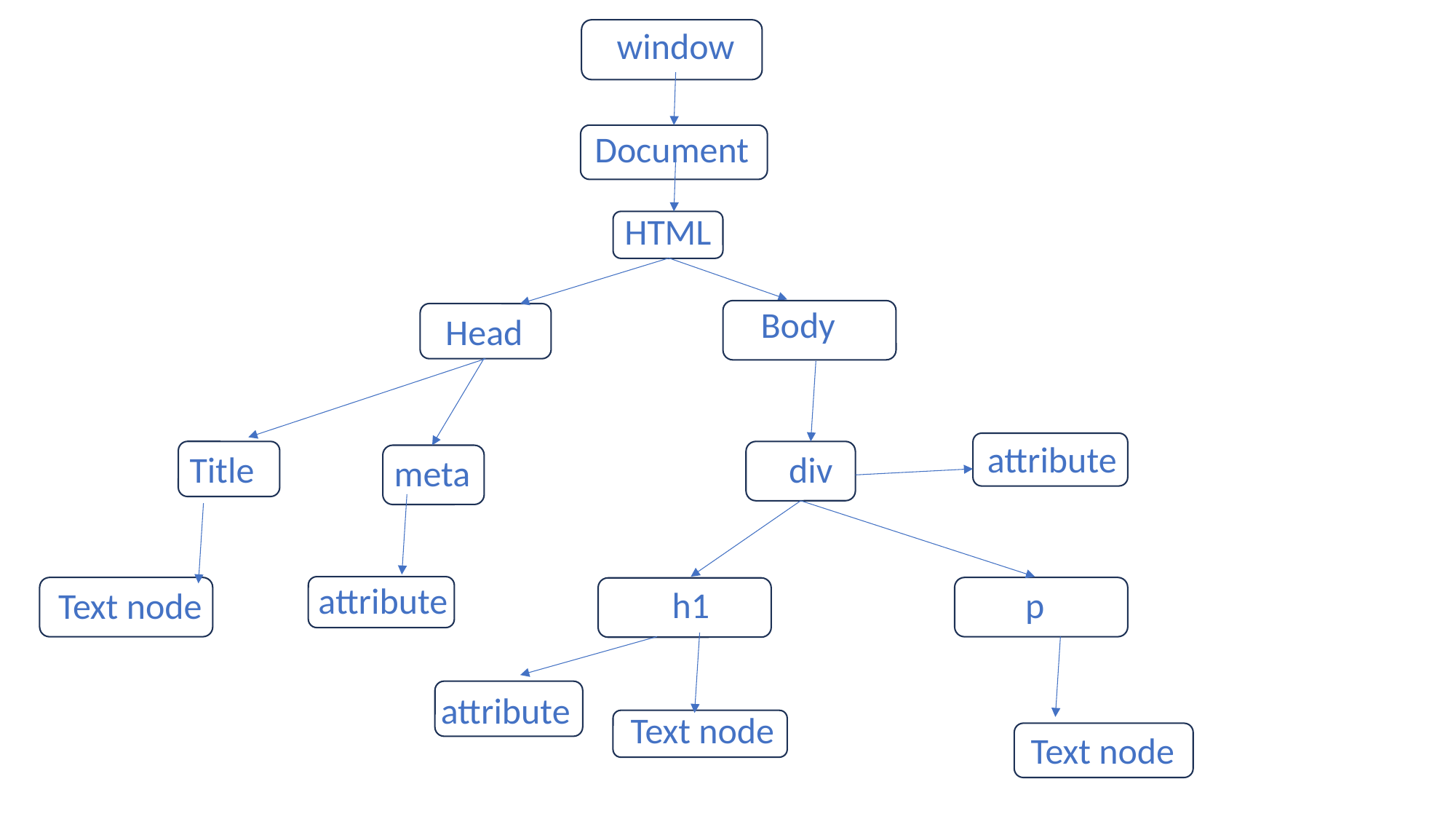

window

Document

HTML

Body

Head
attribute

div

Title

meta
attribute

p
h1

Text node

attribute
Text node

Text node